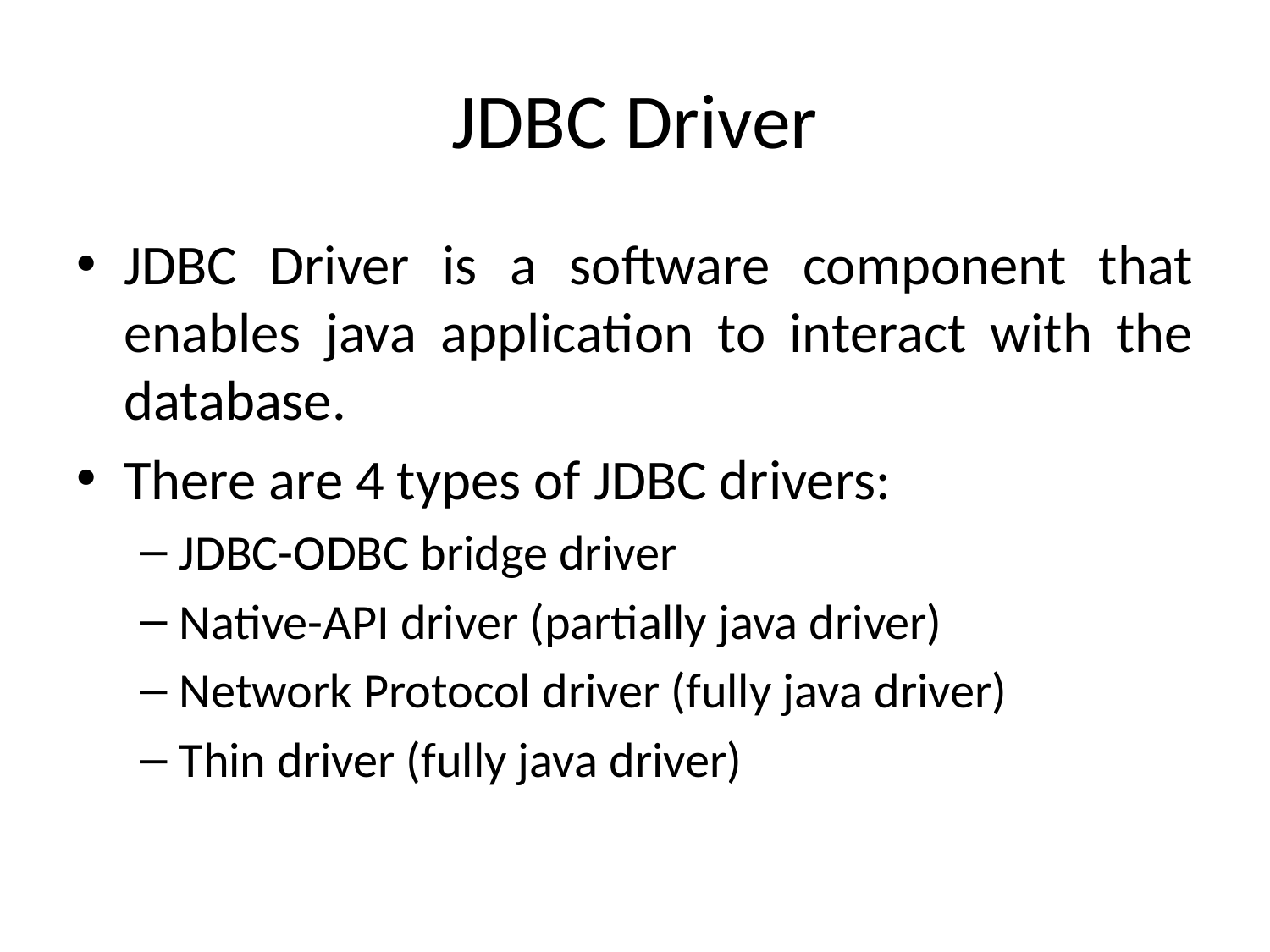

# JDBC Driver
JDBC Driver is a software component that enables java application to interact with the database.
There are 4 types of JDBC drivers:
JDBC-ODBC bridge driver
Native-API driver (partially java driver)
Network Protocol driver (fully java driver)
Thin driver (fully java driver)